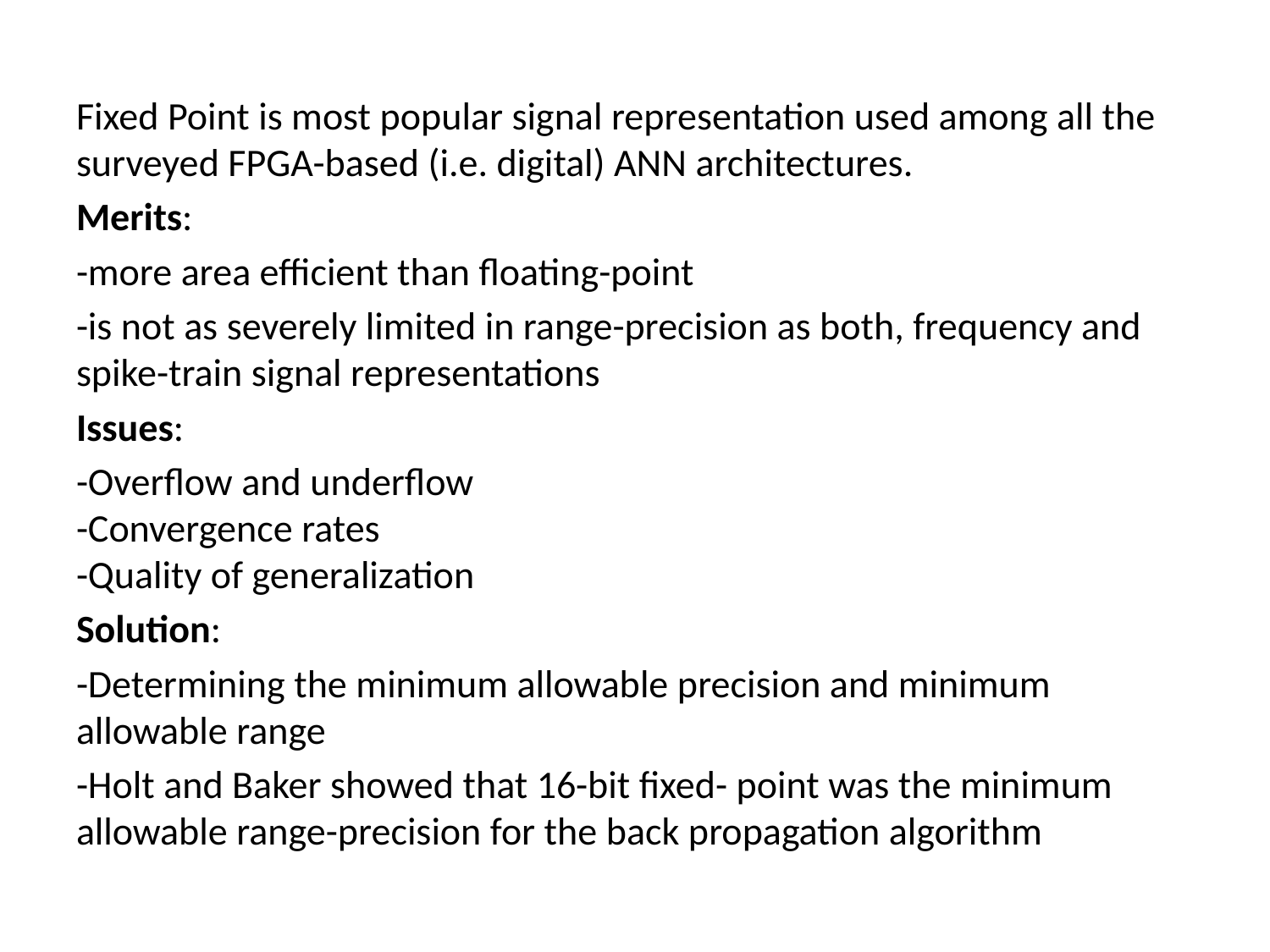

Fixed Point is most popular signal representation used among all the surveyed FPGA-based (i.e. digital) ANN architectures.
Merits:
-more area efficient than floating-point
-is not as severely limited in range-precision as both, frequency and spike-train signal representations
Issues:
-Overflow and underflow
-Convergence rates
-Quality of generalization
Solution:
-Determining the minimum allowable precision and minimum allowable range
-Holt and Baker showed that 16-bit fixed- point was the minimum allowable range-precision for the back propagation algorithm